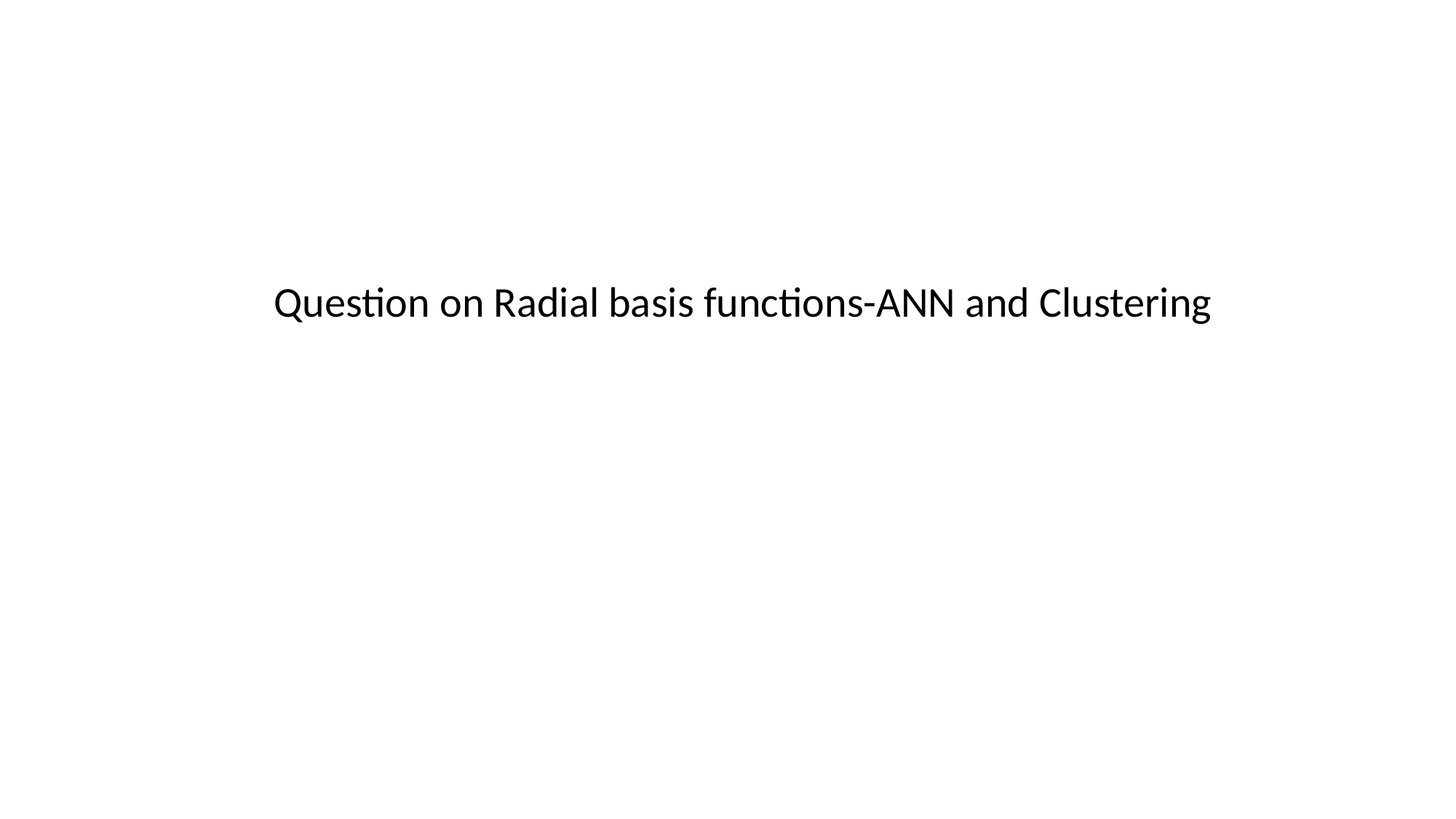

Question on Radial basis functions-ANN and Clustering